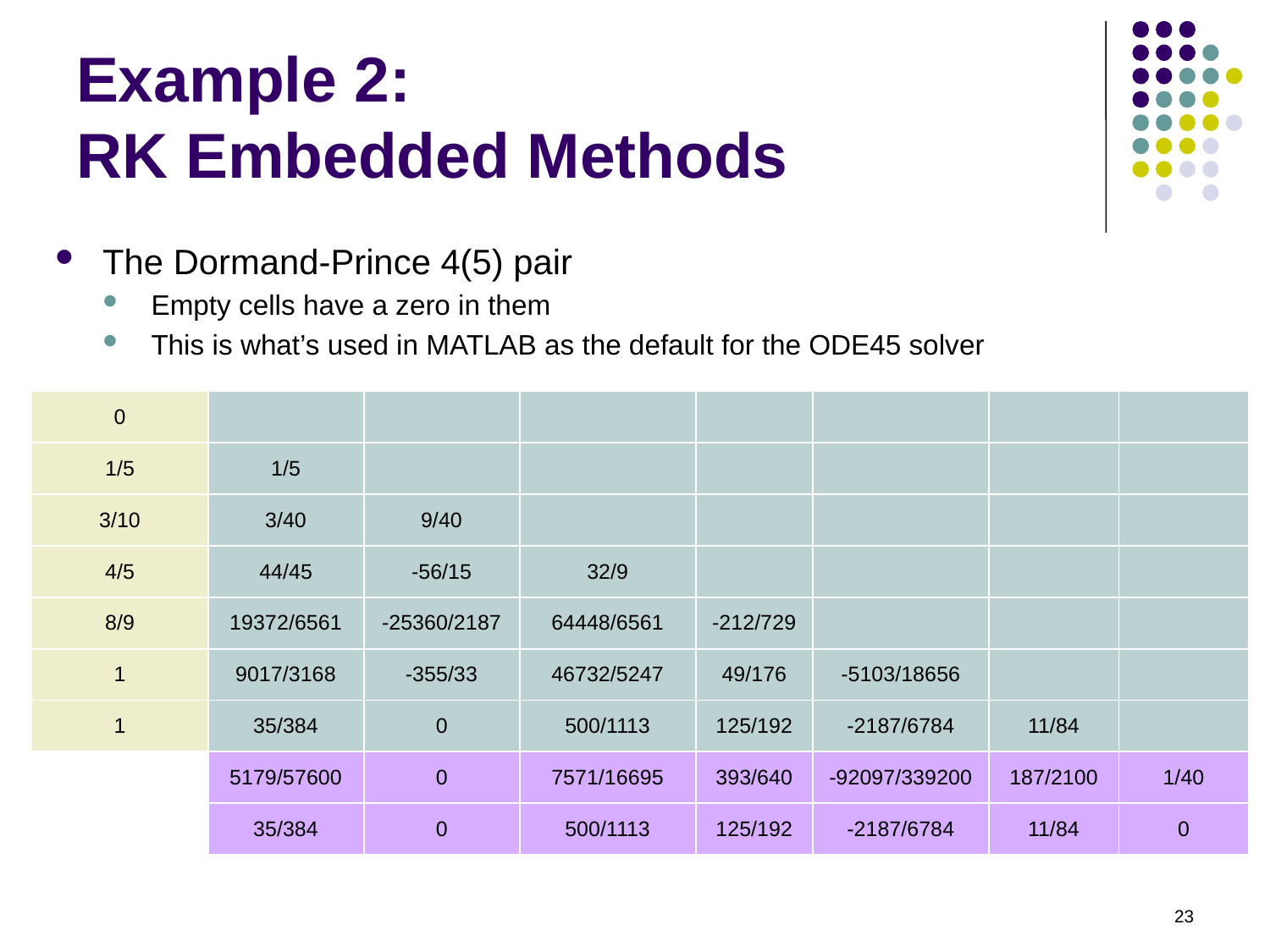

# Example 2: RK Embedded Methods
The Dormand-Prince 4(5) pair
Empty cells have a zero in them
This is what’s used in MATLAB as the default for the ODE45 solver
| 0 |  |  |  |  |  |  |  |
| --- | --- | --- | --- | --- | --- | --- | --- |
| 1/5 | 1/5 |  |  |  |  |  |  |
| 3/10 | 3/40 | 9/40 |  |  |  |  |  |
| 4/5 | 44/45 | -56/15 | 32/9 |  |  |  |  |
| 8/9 | 19372/6561 | -25360/2187 | 64448/6561 | -212/729 |  |  |  |
| 1 | 9017/3168 | -355/33 | 46732/5247 | 49/176 | -5103/18656 |  |  |
| 1 | 35/384 | 0 | 500/1113 | 125/192 | -2187/6784 | 11/84 |  |
|  | 5179/57600 | 0 | 7571/16695 | 393/640 | -92097/339200 | 187/2100 | 1/40 |
|  | 35/384 | 0 | 500/1113 | 125/192 | -2187/6784 | 11/84 | 0 |
23